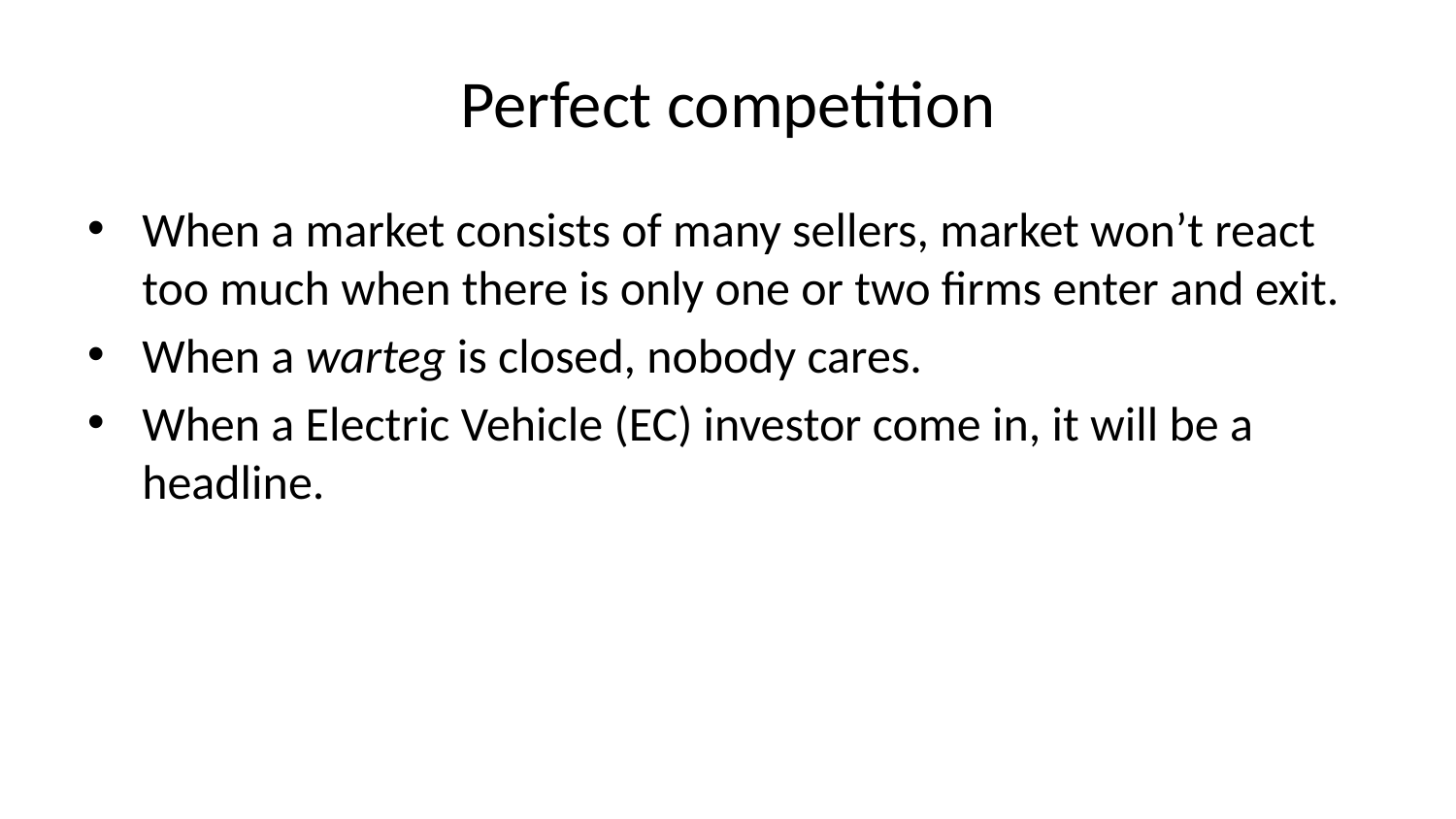

# Perfect competition
When a market consists of many sellers, market won’t react too much when there is only one or two firms enter and exit.
When a warteg is closed, nobody cares.
When a Electric Vehicle (EC) investor come in, it will be a headline.